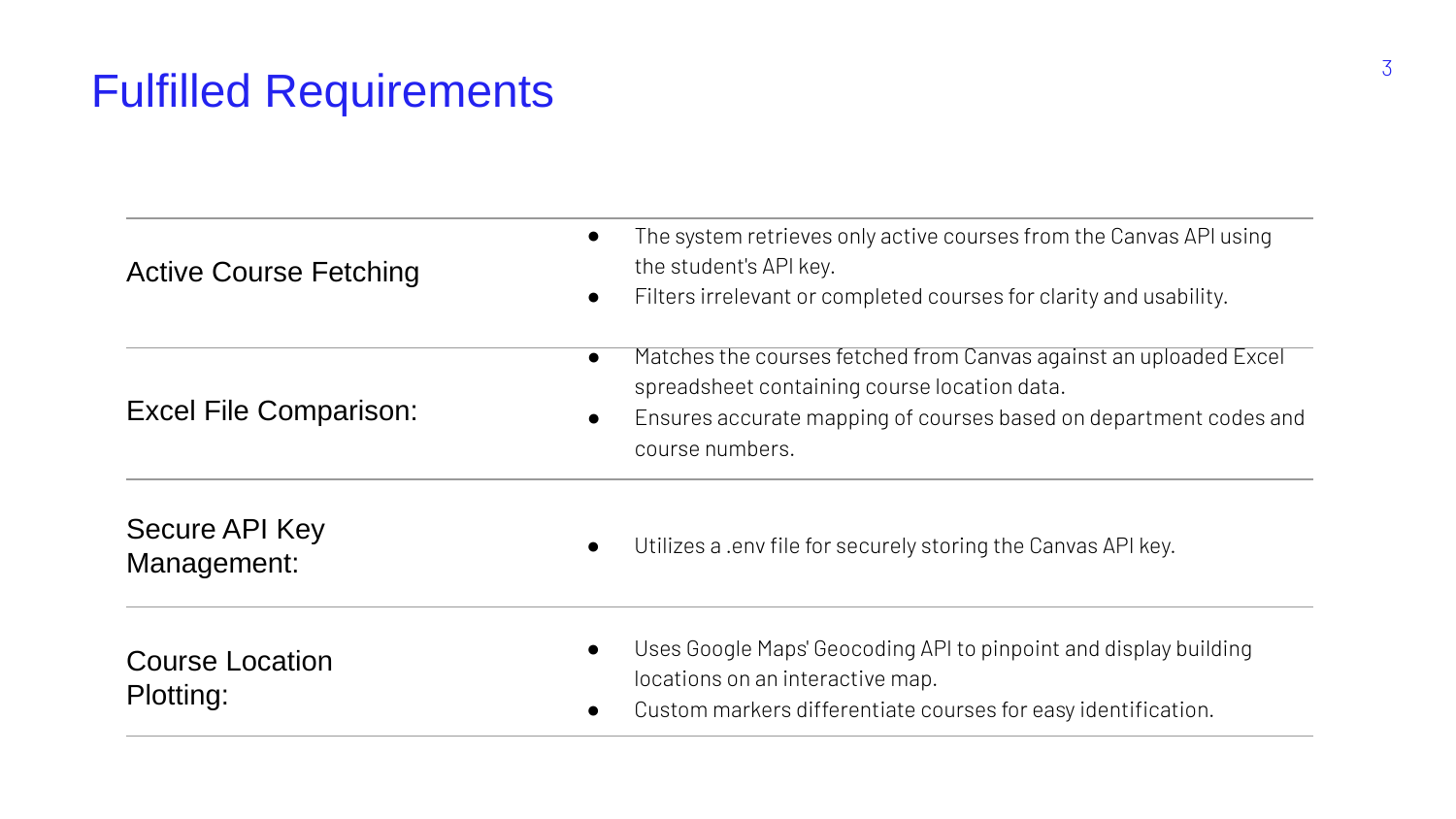

3
Fulfilled Requirements
The system retrieves only active courses from the Canvas API using the student's API key.
Filters irrelevant or completed courses for clarity and usability.

# Active Course Fetching

Matches the courses fetched from Canvas against an uploaded Excel spreadsheet containing course location data.
Ensures accurate mapping of courses based on department codes and course numbers.
Excel File Comparison:

Secure API Key Management:

Utilizes a .env file for securely storing the Canvas API key.
Uses Google Maps' Geocoding API to pinpoint and display building locations on an interactive map.
Custom markers differentiate courses for easy identification.
Course Location Plotting: